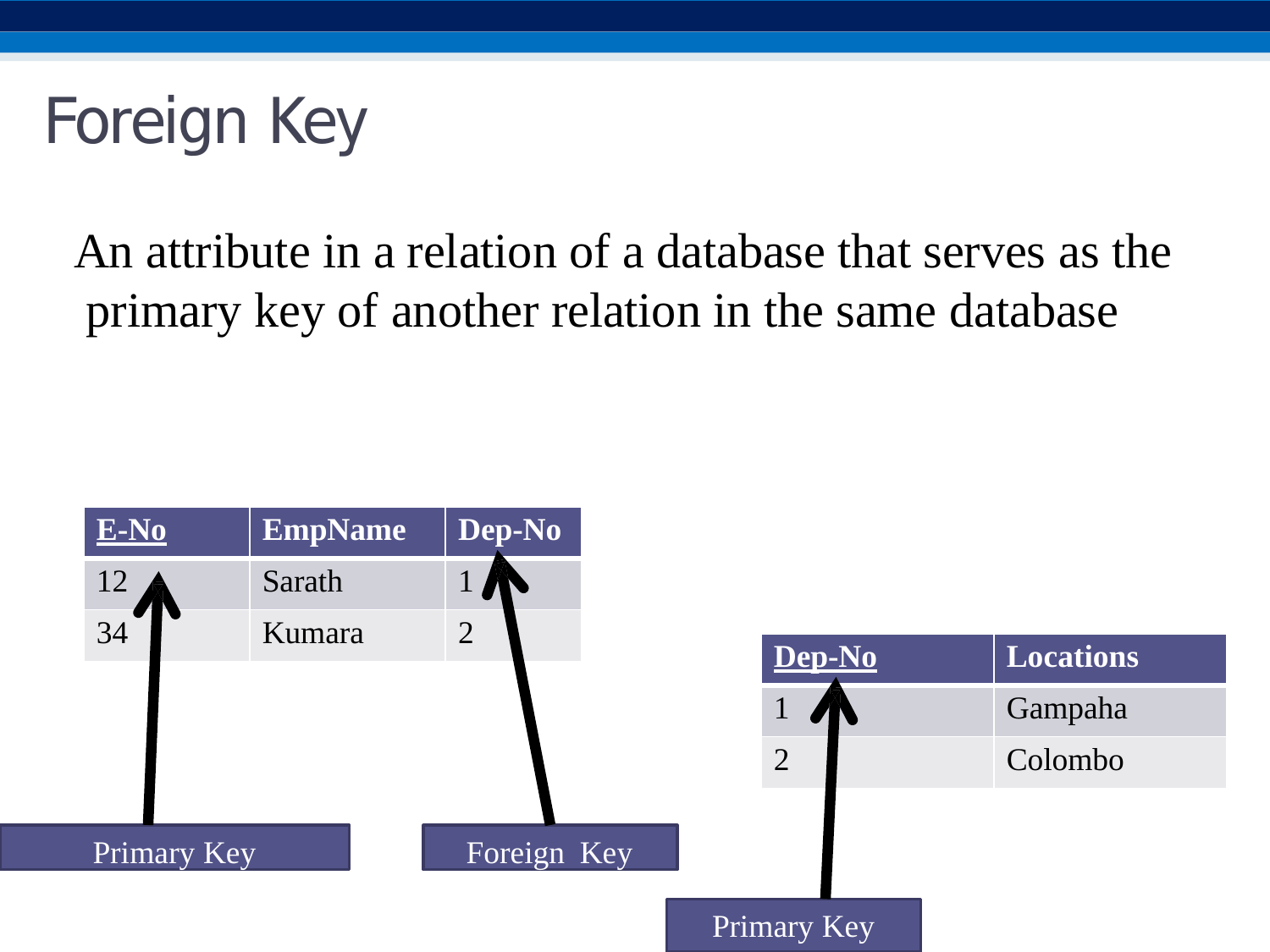

# Foreign Key
An attribute in a relation of a database that serves as the  primary key of another relation in the same database
| E-No | EmpName | Dep-No |
| --- | --- | --- |
| 12 | Sarath | 1 |
| 34 | Kumara | 2 |

| Dep-No | Locations |
| --- | --- |
| 1 | Gampaha |
| 2 | Colombo |

Primary Key
Foreign Key

Primary Key